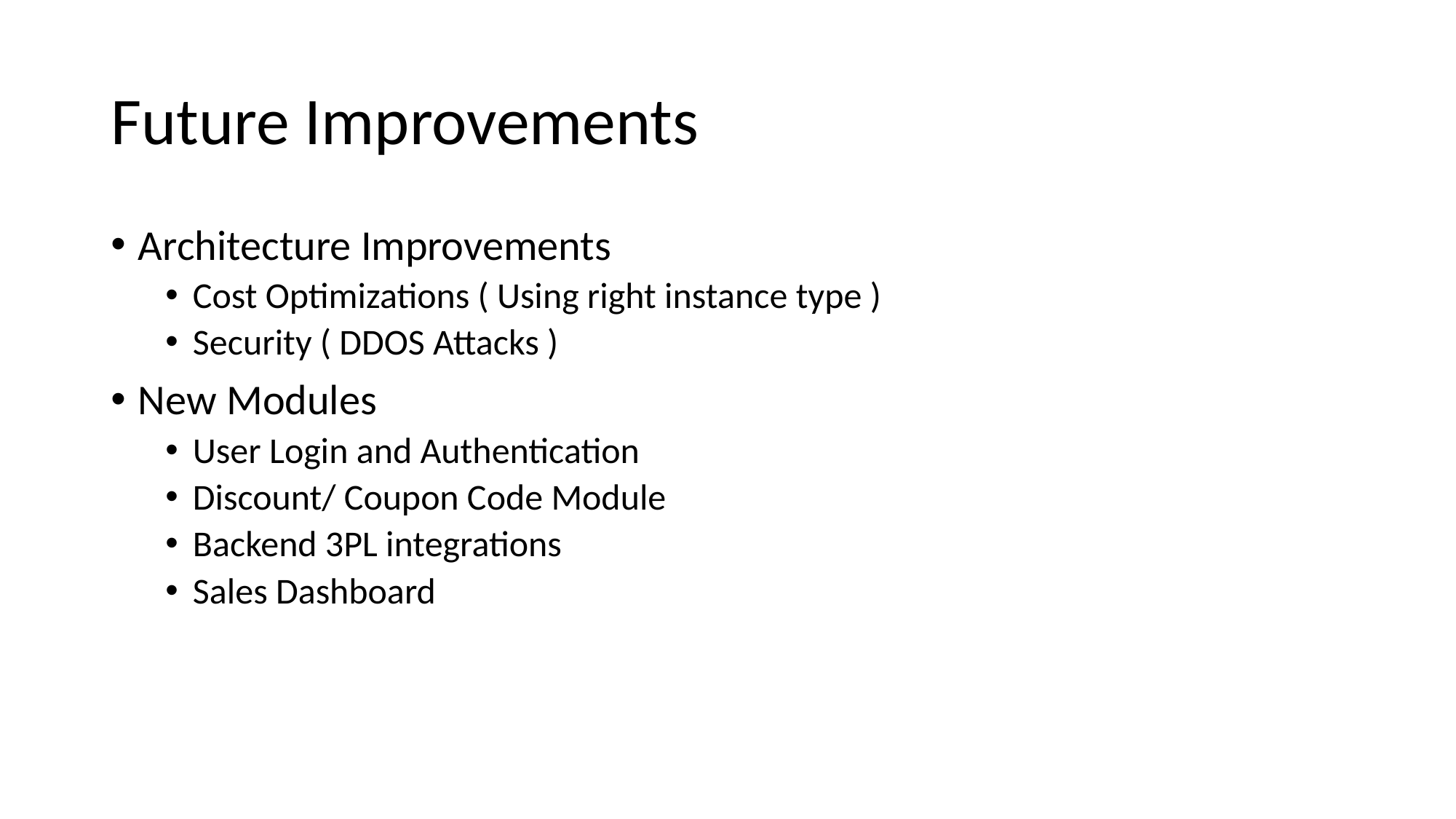

# Future Improvements
Architecture Improvements
Cost Optimizations ( Using right instance type )
Security ( DDOS Attacks )
New Modules
User Login and Authentication
Discount/ Coupon Code Module
Backend 3PL integrations
Sales Dashboard